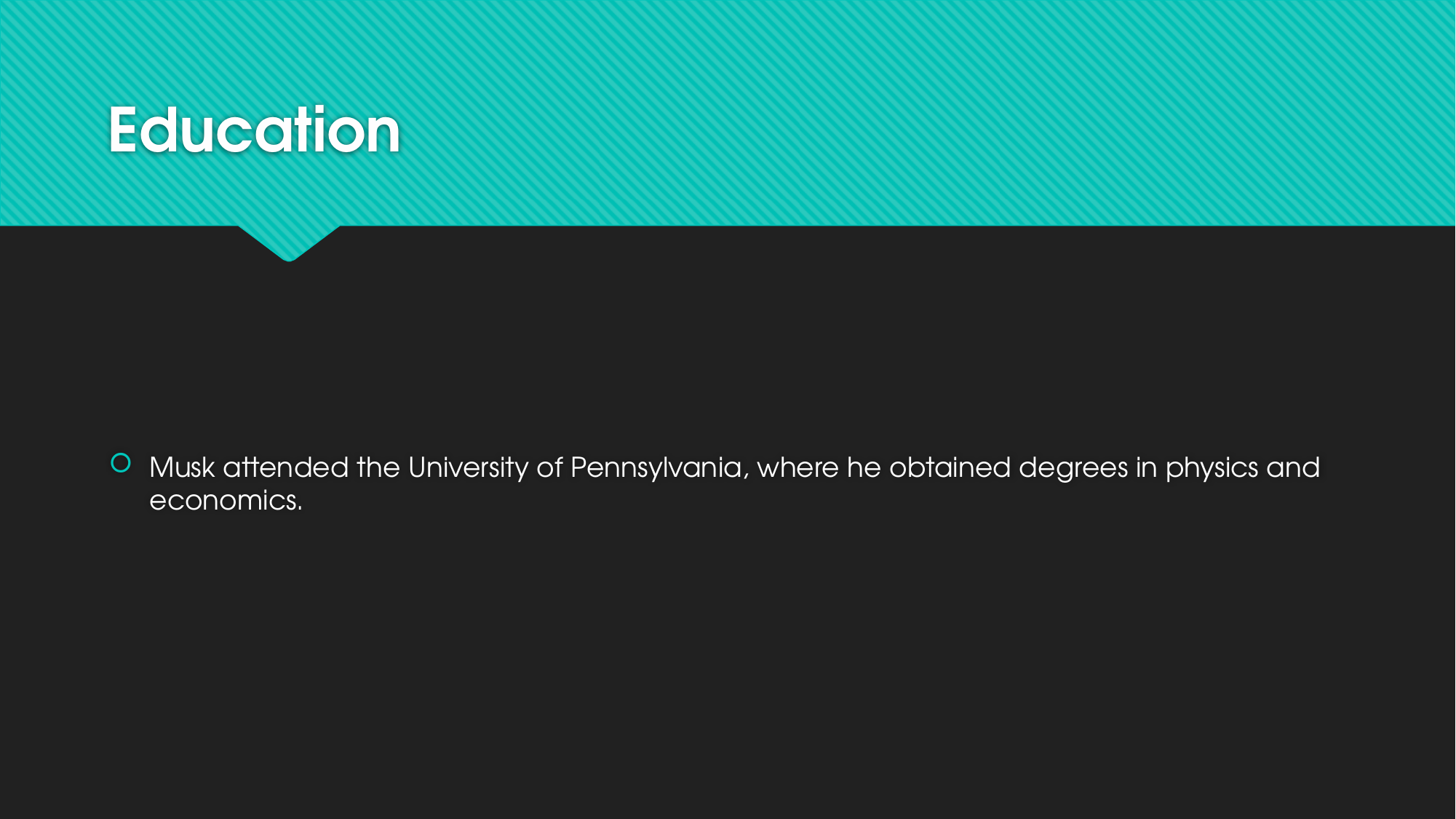

# Education
Musk attended the University of Pennsylvania, where he obtained degrees in physics and economics.